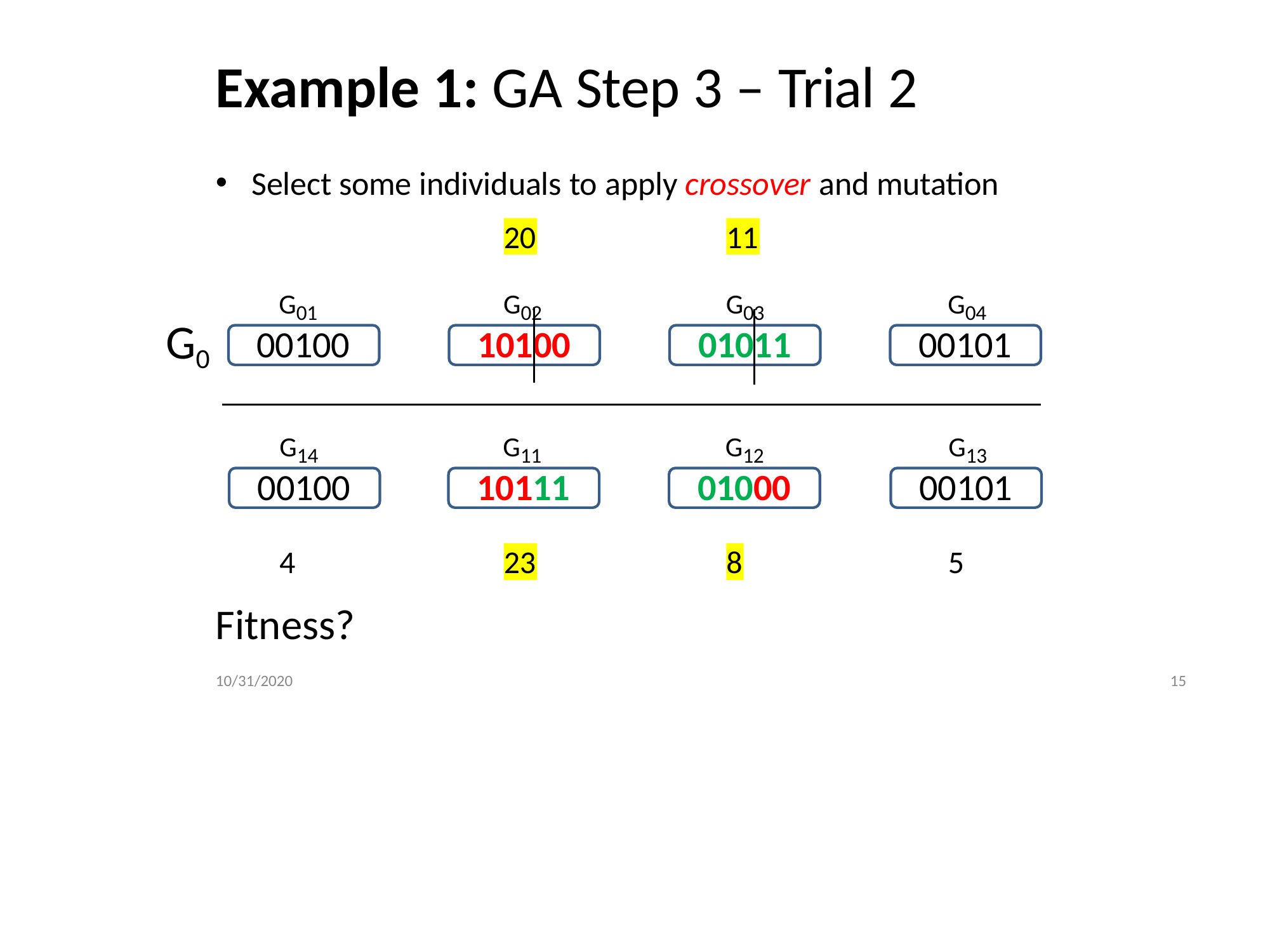

# Example 1: GA Step 3 – Trial 2
Select some individuals to apply crossover and mutation
20
11
G01
G02
G03
G04

G0
00100
10100
01011
00101

G14
G11
G12
G13
00100
10111
01000
00101

4
5
23
8
Fitness?
10/31/2020
15